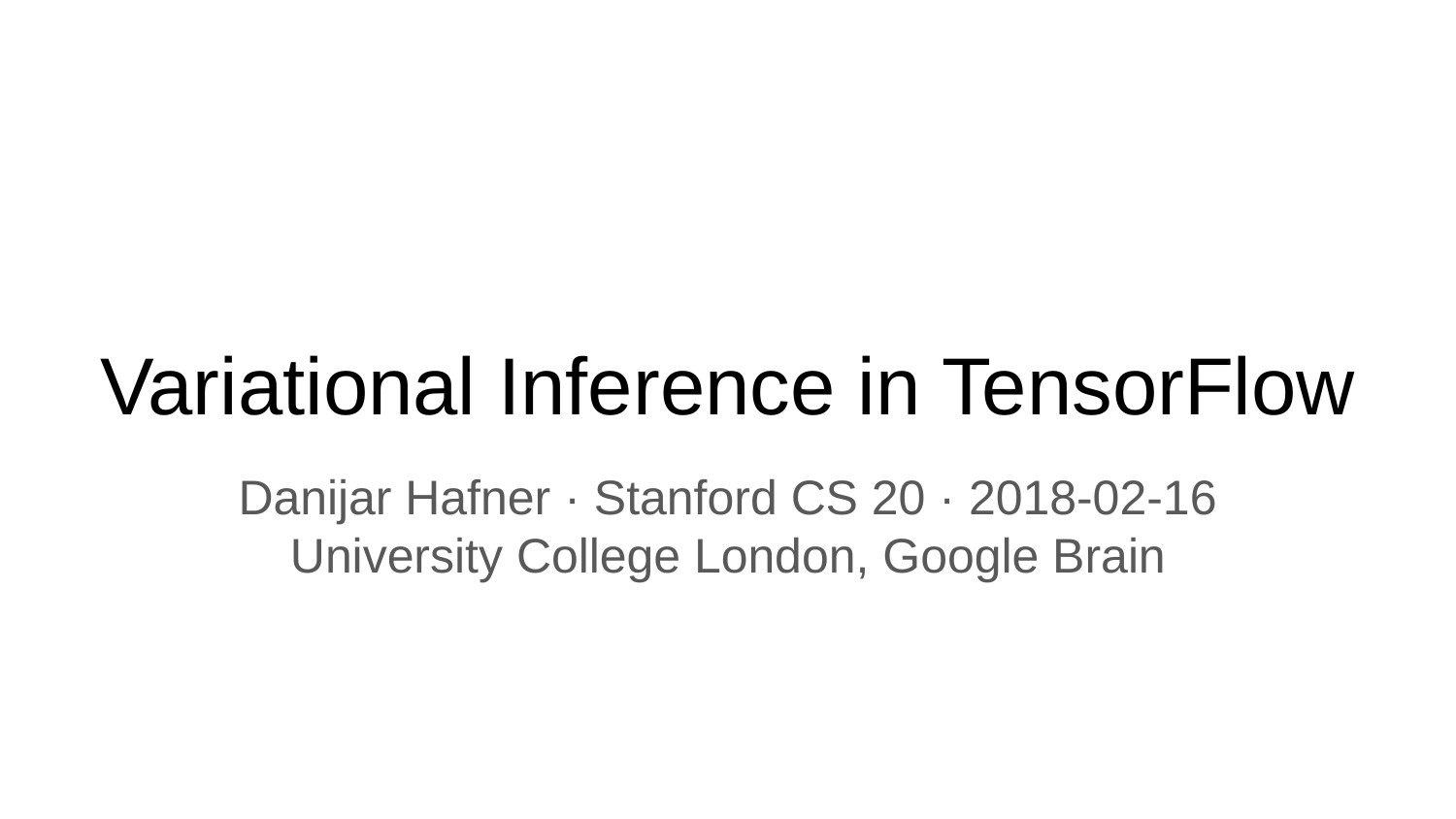

# Variational Inference in TensorFlow
Danijar Hafner · Stanford CS 20 · 2018-02-16
University College London, Google Brain